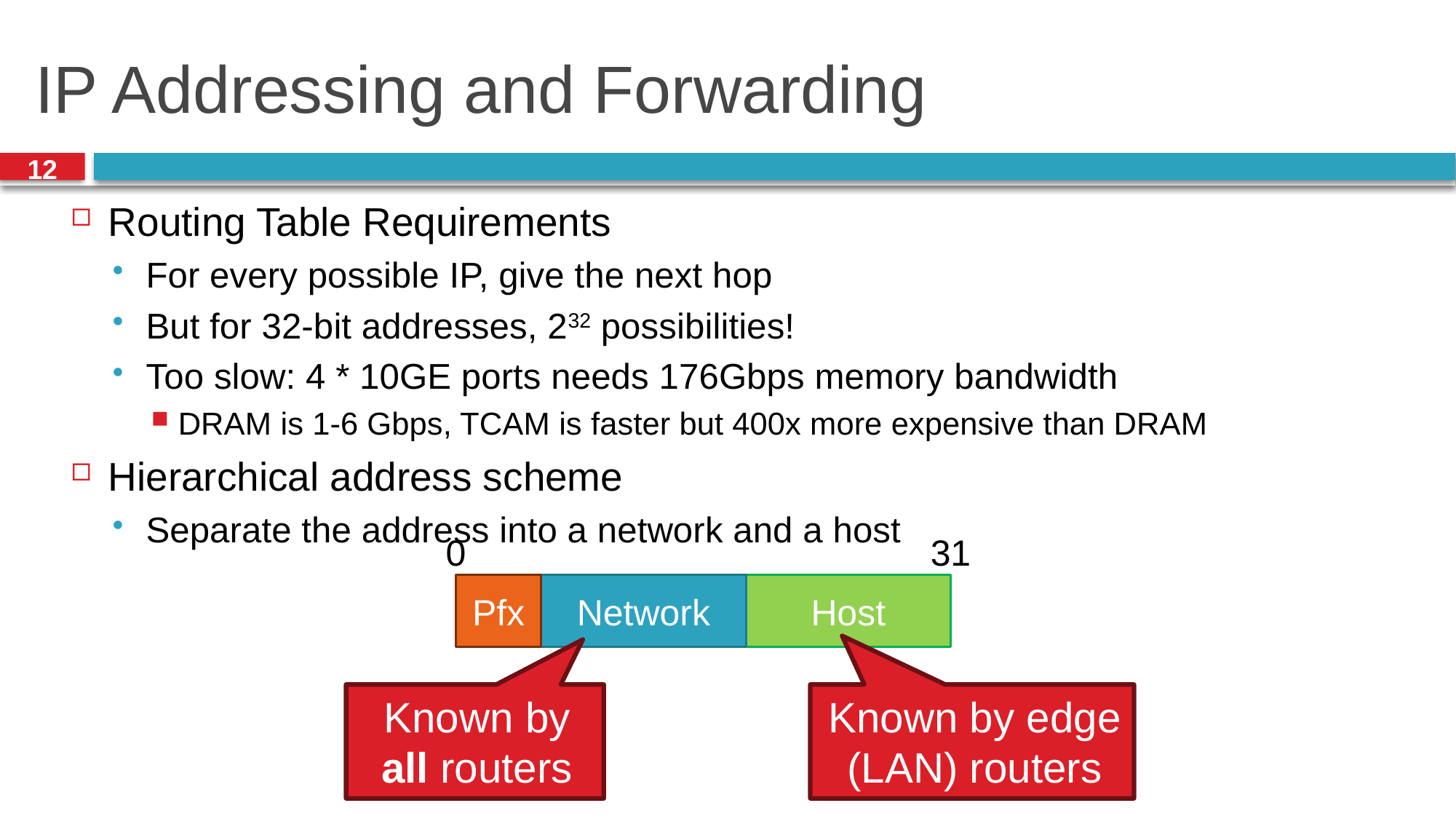

# IP Addressing and Forwarding
12
Routing Table Requirements
For every possible IP, give the next hop
But for 32-bit addresses, 232 possibilities!
Too slow: 4 * 10GE ports needs 176Gbps memory bandwidth
DRAM is 1-6 Gbps, TCAM is faster but 400x more expensive than DRAM
Hierarchical address scheme
Separate the address into a network and a host
0
31
Pfx
Network
Host
Known by edge (LAN) routers

Known by all routers